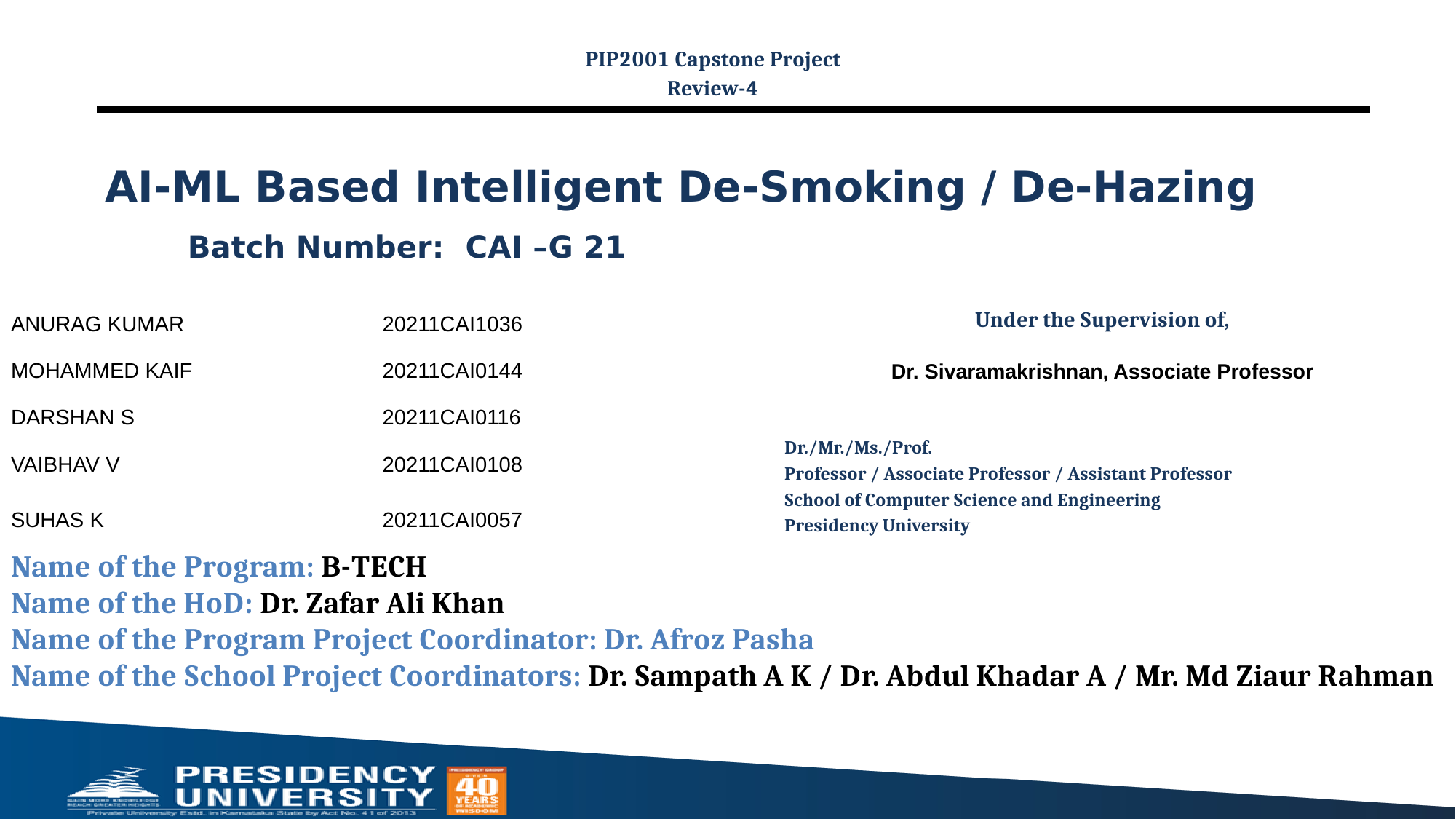

PIP2001 Capstone Project
Review-4
# AI-ML Based Intelligent De-Smoking / De-Hazing
Batch Number:  CAI –G 21
Under the Supervision of,

Dr. Sivaramakrishnan, Associate Professor

Dr./Mr./Ms./Prof.
Professor / Associate Professor / Assistant Professor
School of Computer Science and Engineering
Presidency University

| ANURAG KUMAR | 20211CAI1036 |
| --- | --- |
| MOHAMMED KAIF | 20211CAI0144 |
| DARSHAN S | 20211CAI0116 |
| VAIBHAV V | 20211CAI0108 |
| SUHAS K | 20211CAI0057 |
Name of the Program: B-TECH
Name of the HoD: Dr. Zafar Ali Khan
Name of the Program Project Coordinator: Dr. Afroz Pasha
Name of the School Project Coordinators: Dr. Sampath A K / Dr. Abdul Khadar A / Mr. Md Ziaur Rahman